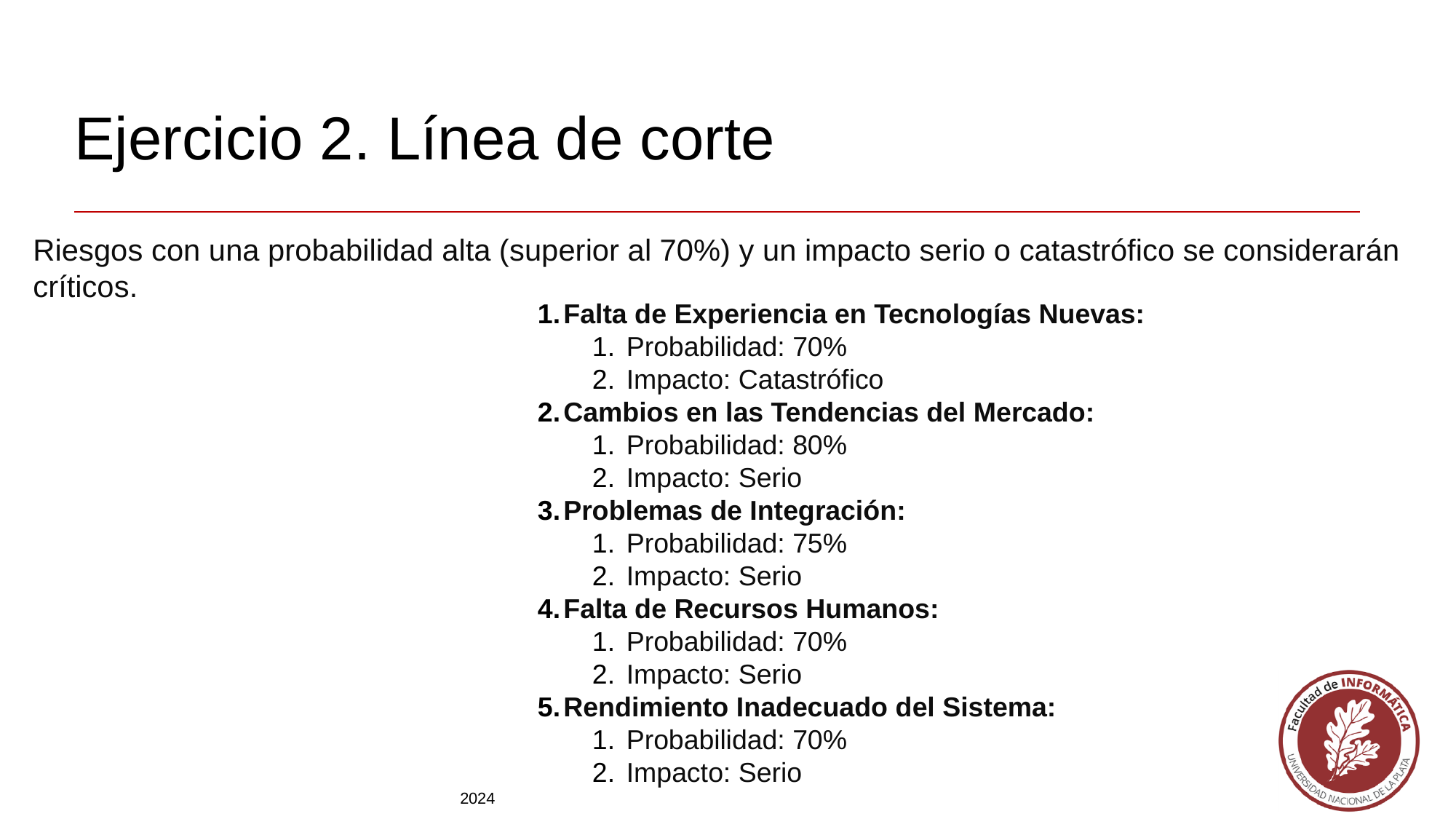

# Ejercicio 2. Línea de corte
Riesgos con una probabilidad alta (superior al 70%) y un impacto serio o catastrófico se considerarán críticos.

Falta de Experiencia en Tecnologías Nuevas:
Probabilidad: 70%
Impacto: Catastrófico
Cambios en las Tendencias del Mercado:
Probabilidad: 80%
Impacto: Serio
Problemas de Integración:
Probabilidad: 75%
Impacto: Serio
Falta de Recursos Humanos:
Probabilidad: 70%
Impacto: Serio
Rendimiento Inadecuado del Sistema:
Probabilidad: 70%
Impacto: Serio